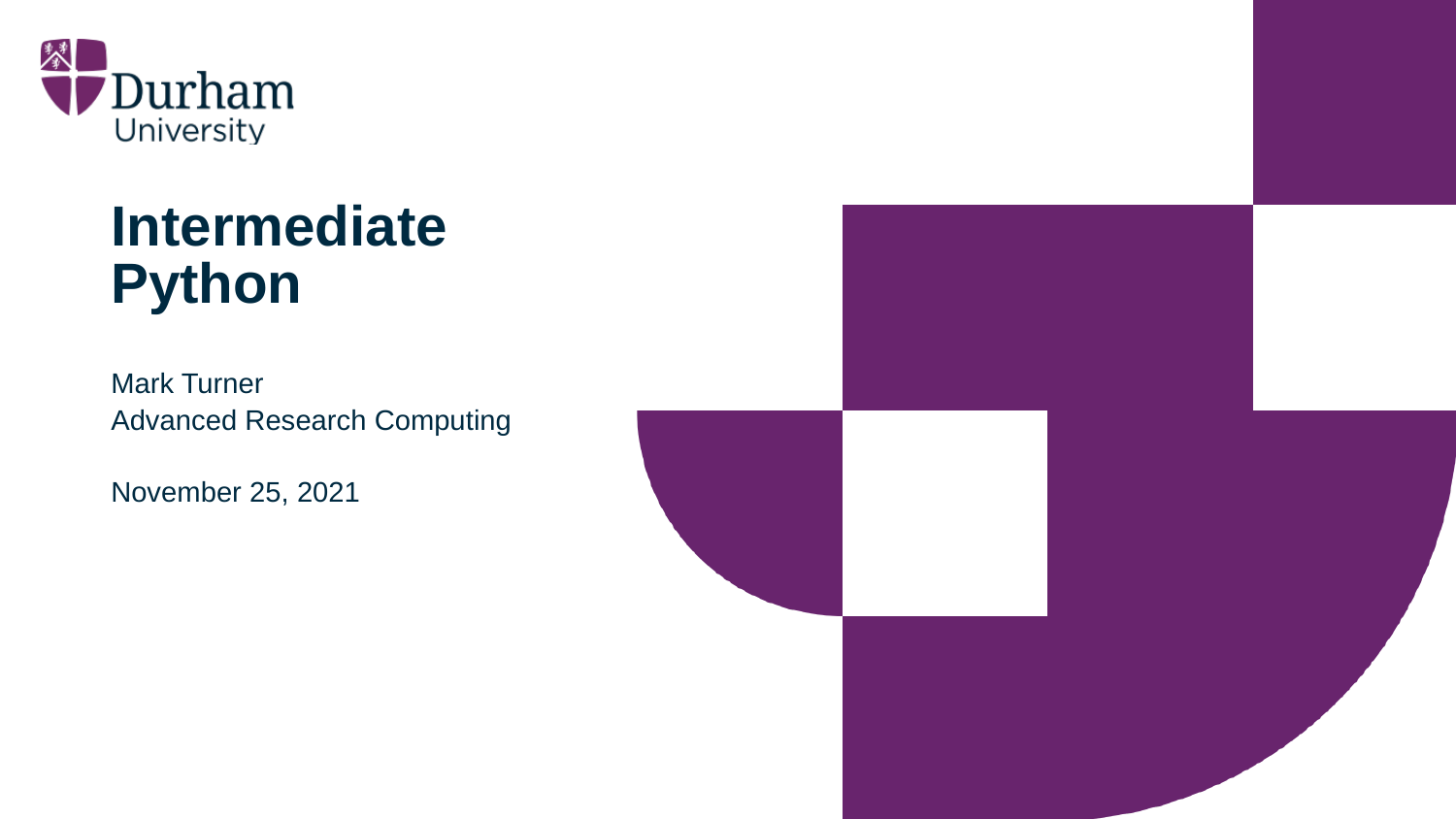

# Intermediate Python
Mark Turner
Advanced Research Computing

November 25, 2021